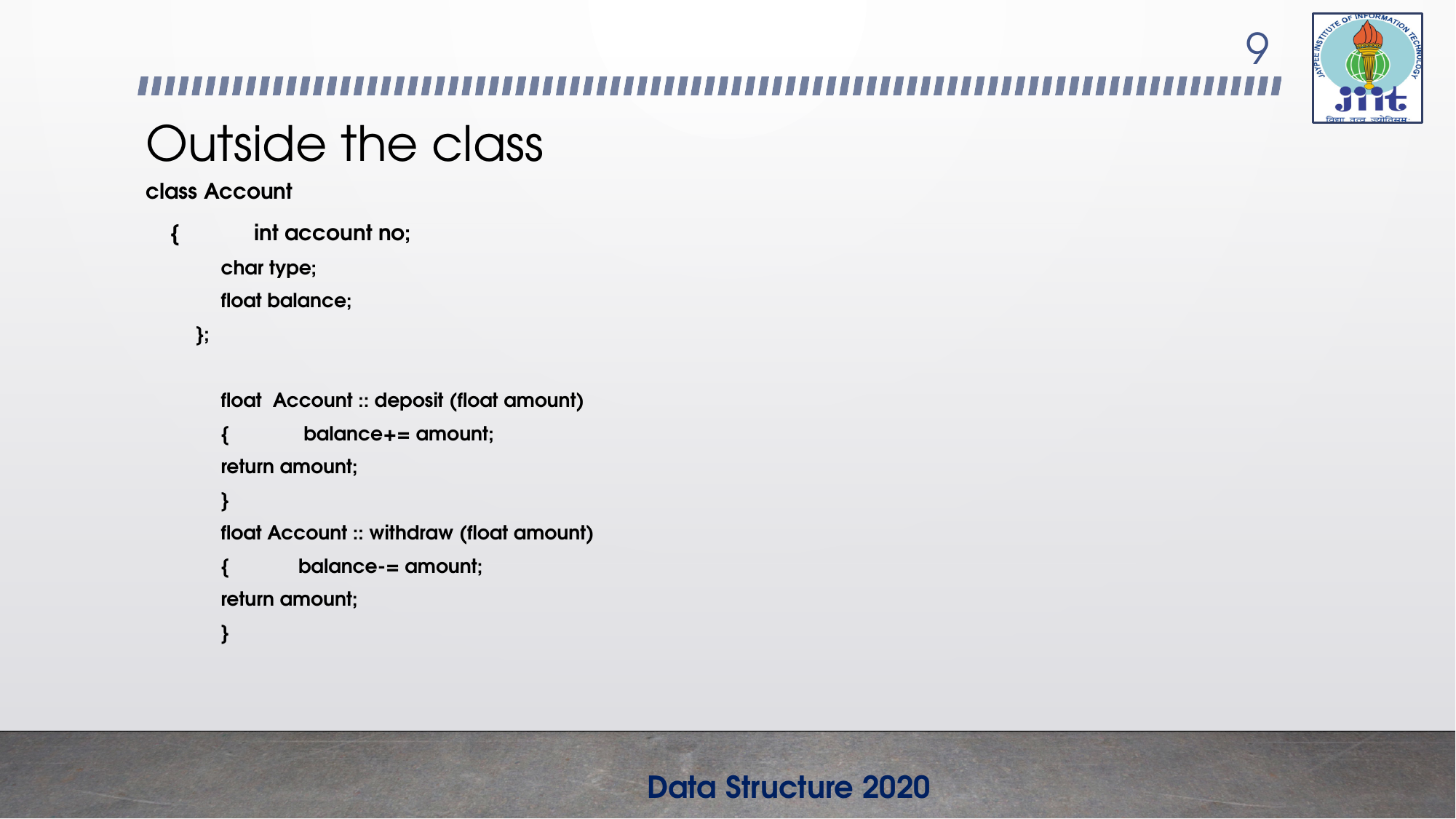

9
# Outside the class
class Account
	{	 int account no;
		char type;
		float balance;
};

		float  Account :: deposit (float amount)
		{	 balance+= amount;
			return amount;
		}
		float Account :: withdraw (float amount)
		{ 	balance-= amount;
			return amount;
		}